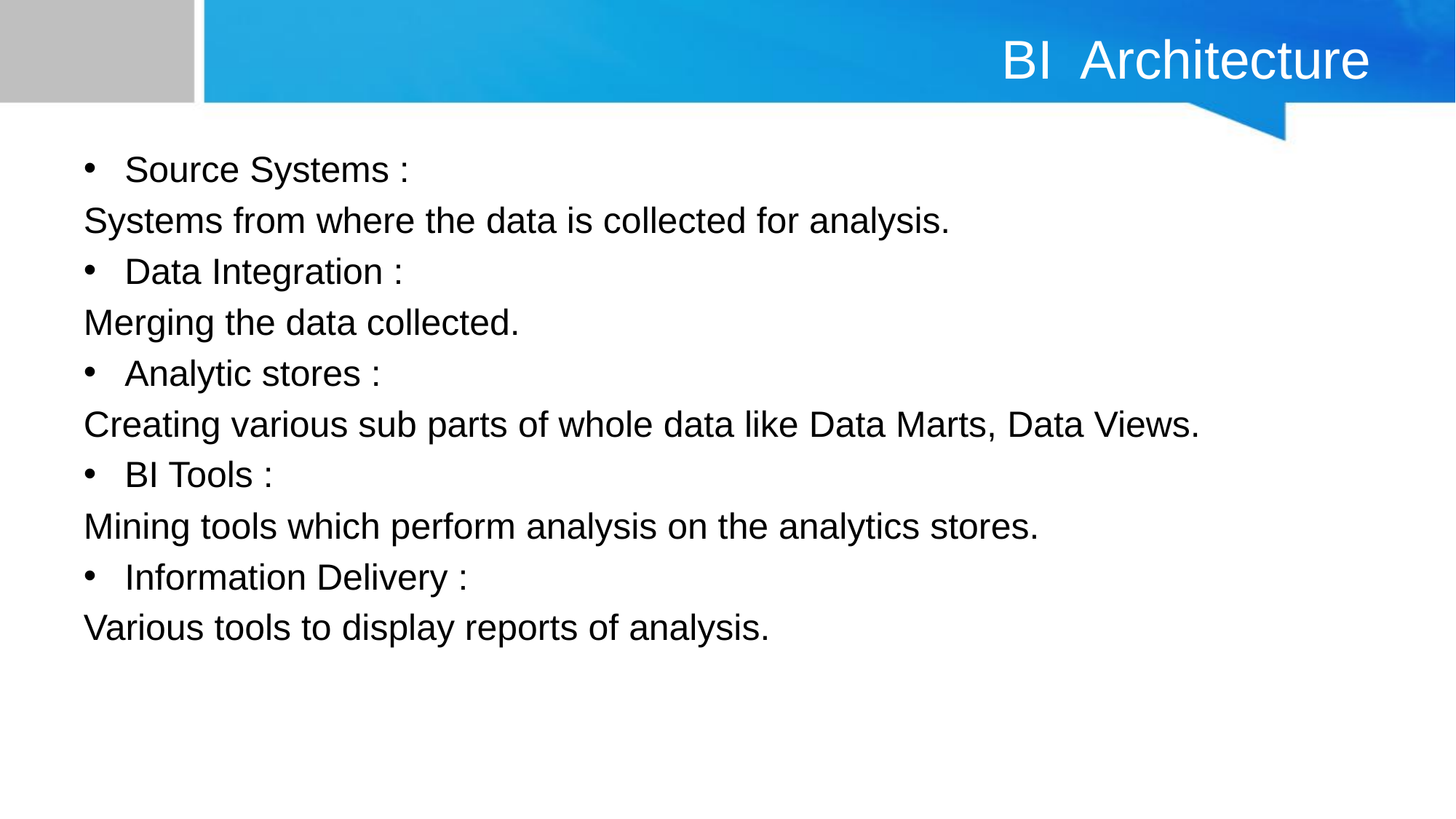

# BI  Architecture
Source Systems :
Systems from where the data is collected for analysis.
Data Integration :
Merging the data collected.
Analytic stores :
Creating various sub parts of whole data like Data Marts, Data Views.
BI Tools :
Mining tools which perform analysis on the analytics stores.
Information Delivery :
Various tools to display reports of analysis.